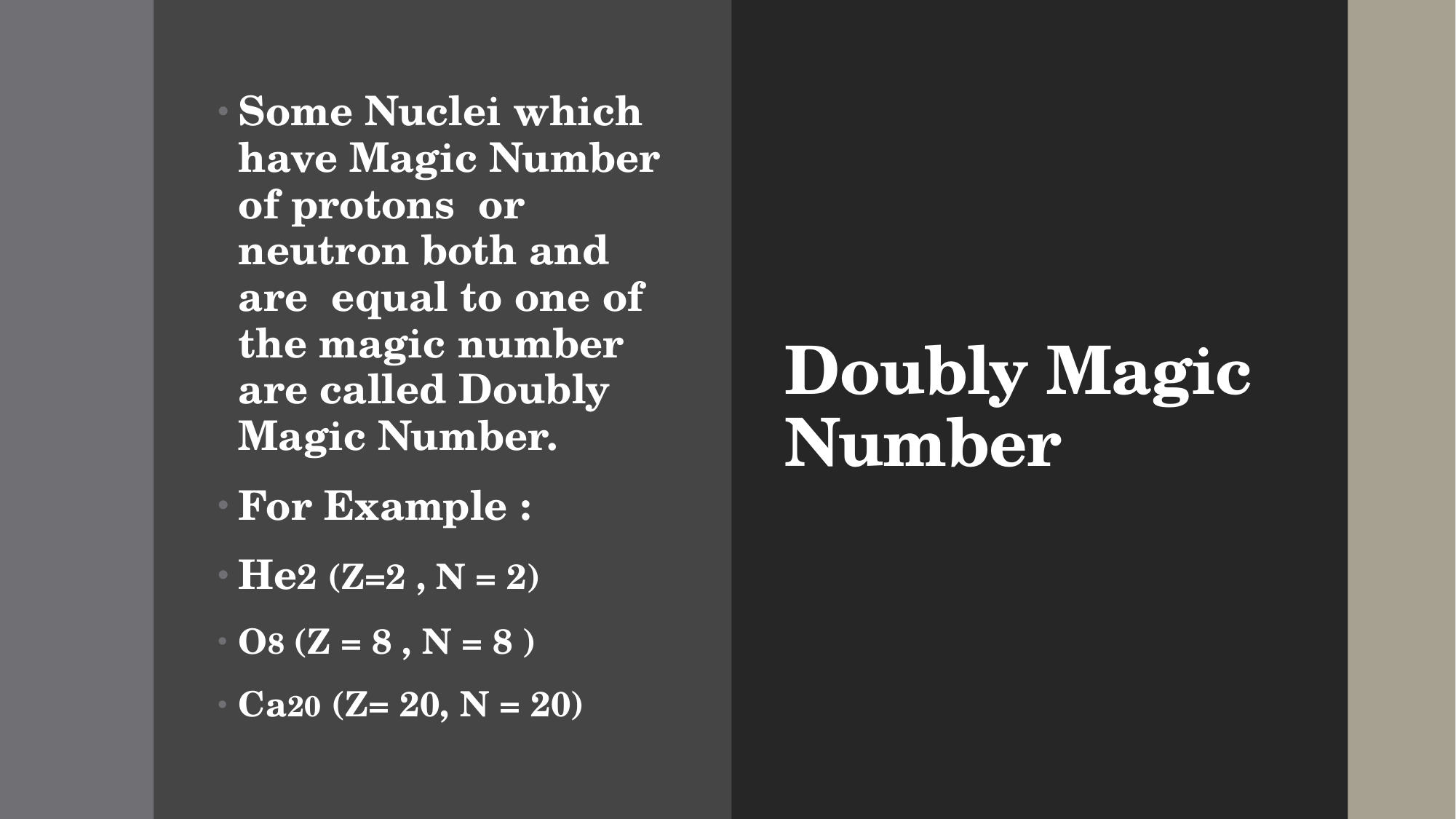

Some Nuclei which have Magic Number of protons  or neutron both and are  equal to one of the magic number are called Doubly Magic Number.
For Example :
He2 (Z=2 , N = 2)
O8 (Z = 8 , N = 8 )
Ca20 (Z= 20, N = 20)
# Doubly Magic Number